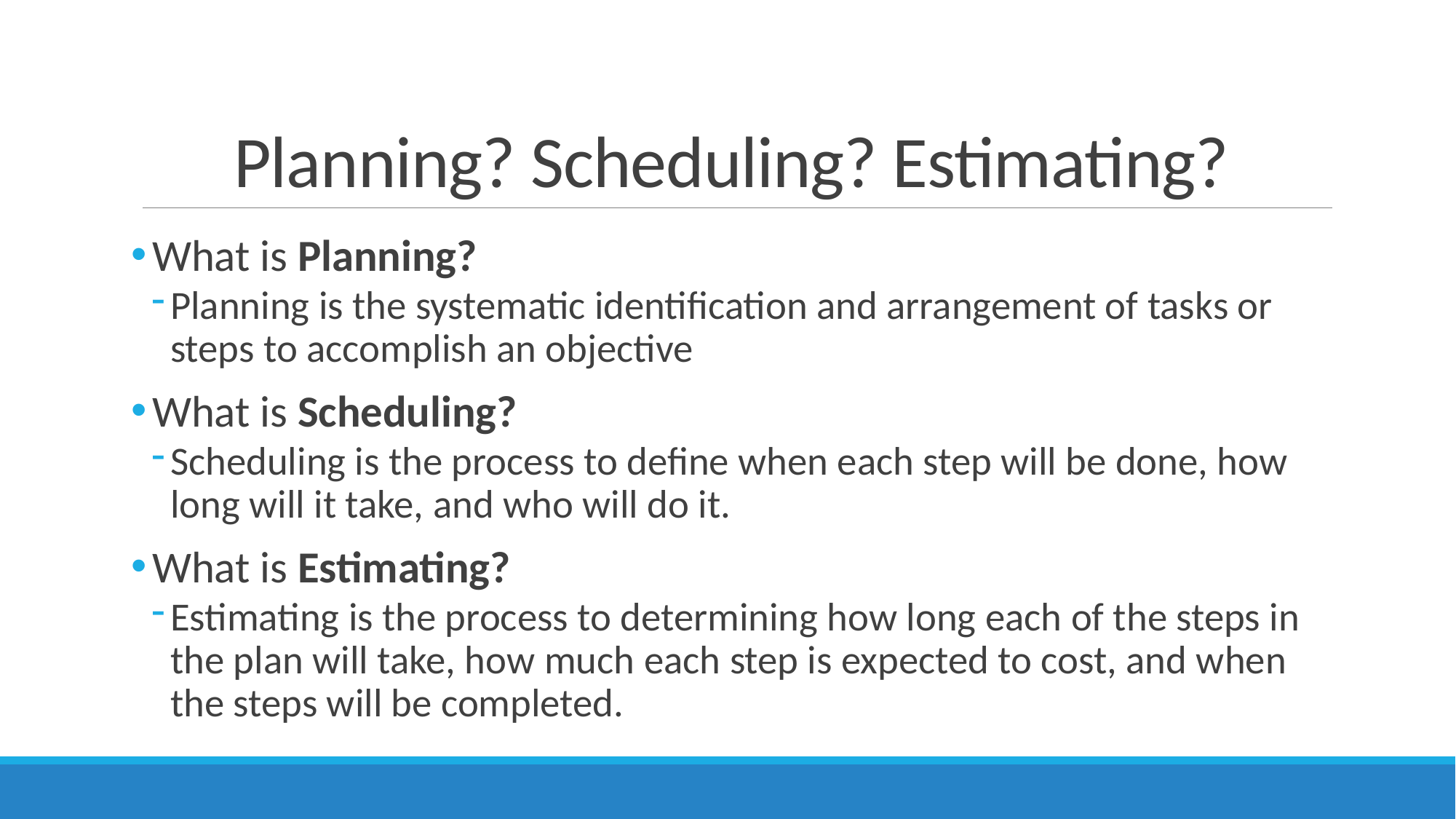

# Planning? Scheduling? Estimating?
 What is Planning?
Planning is the systematic identification and arrangement of tasks or steps to accomplish an objective
 What is Scheduling?
Scheduling is the process to define when each step will be done, how long will it take, and who will do it.
 What is Estimating?
Estimating is the process to determining how long each of the steps in the plan will take, how much each step is expected to cost, and when the steps will be completed.